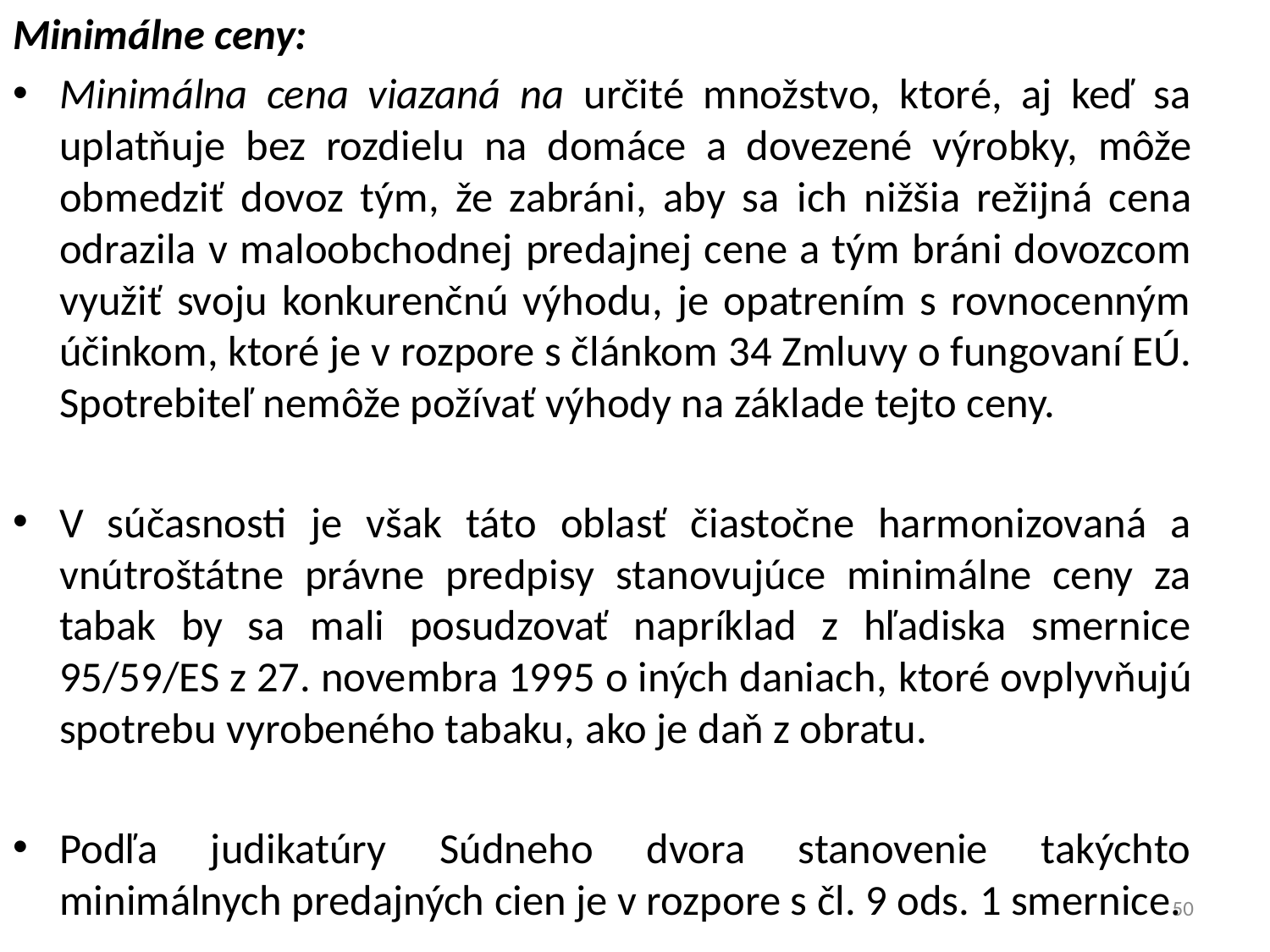

Minimálne ceny:
Minimálna cena viazaná na určité množstvo, ktoré, aj keď sa uplatňuje bez rozdielu na domáce a dovezené výrobky, môže obmedziť dovoz tým, že zabráni, aby sa ich nižšia režijná cena odrazila v maloobchodnej predajnej cene a tým bráni dovozcom využiť svoju konkurenčnú výhodu, je opatrením s rovnocenným účinkom, ktoré je v rozpore s článkom 34 Zmluvy o fungovaní EÚ. Spotrebiteľ nemôže požívať výhody na základe tejto ceny.

V súčasnosti je však táto oblasť čiastočne harmonizovaná a vnútroštátne právne predpisy stanovujúce minimálne ceny za tabak by sa mali posudzovať napríklad z hľadiska smernice 95/59/ES z 27. novembra 1995 o iných daniach, ktoré ovplyvňujú spotrebu vyrobeného tabaku, ako je daň z obratu.

Podľa judikatúry Súdneho dvora stanovenie takýchto minimálnych predajných cien je v rozpore s čl. 9 ods. 1 smernice.
50